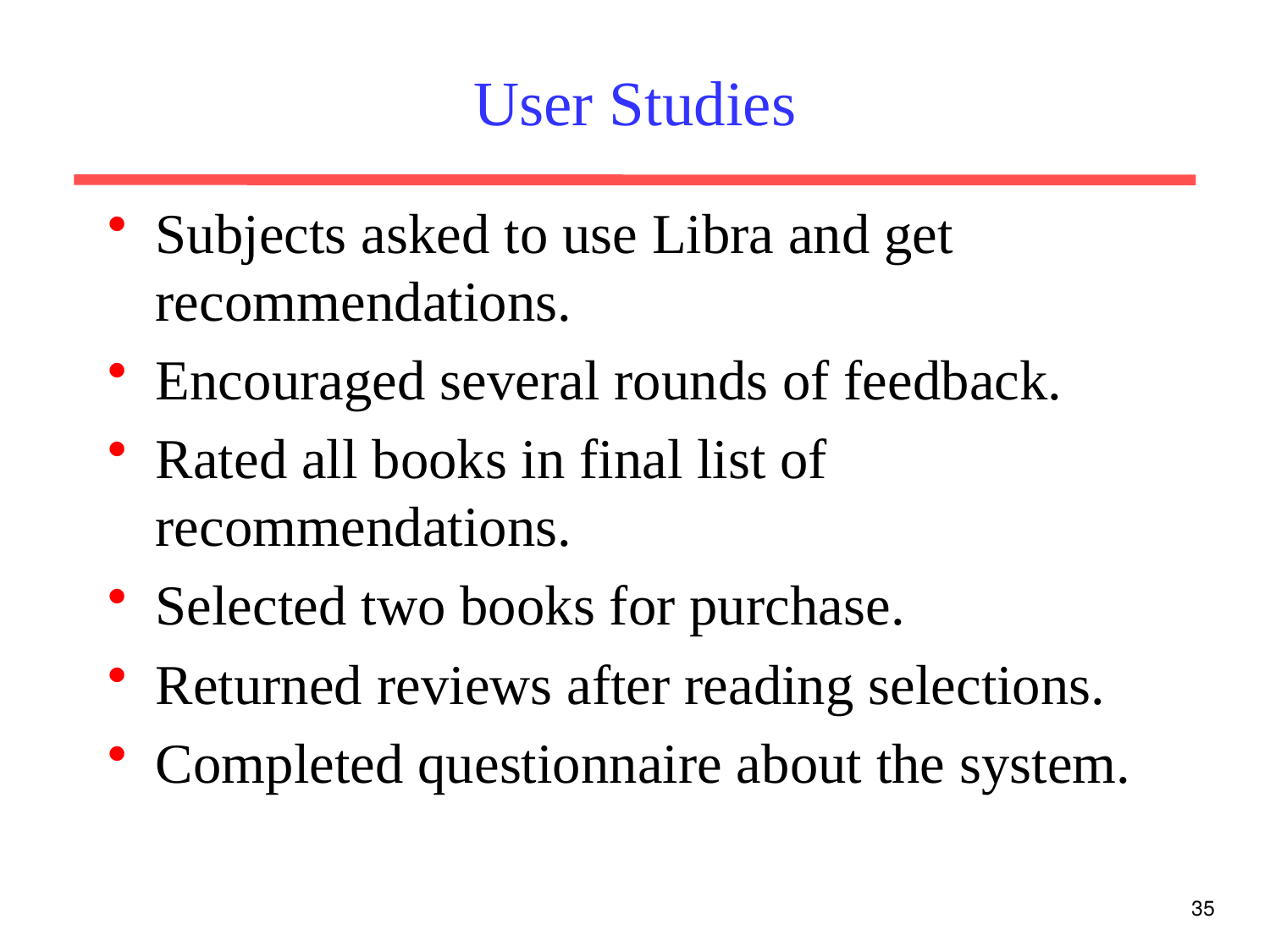

# User Studies
Subjects asked to use Libra and get recommendations.
Encouraged several rounds of feedback.
Rated all books in final list of  recommendations.
Selected two books for purchase.
Returned reviews after reading selections.
Completed questionnaire about the system.
35